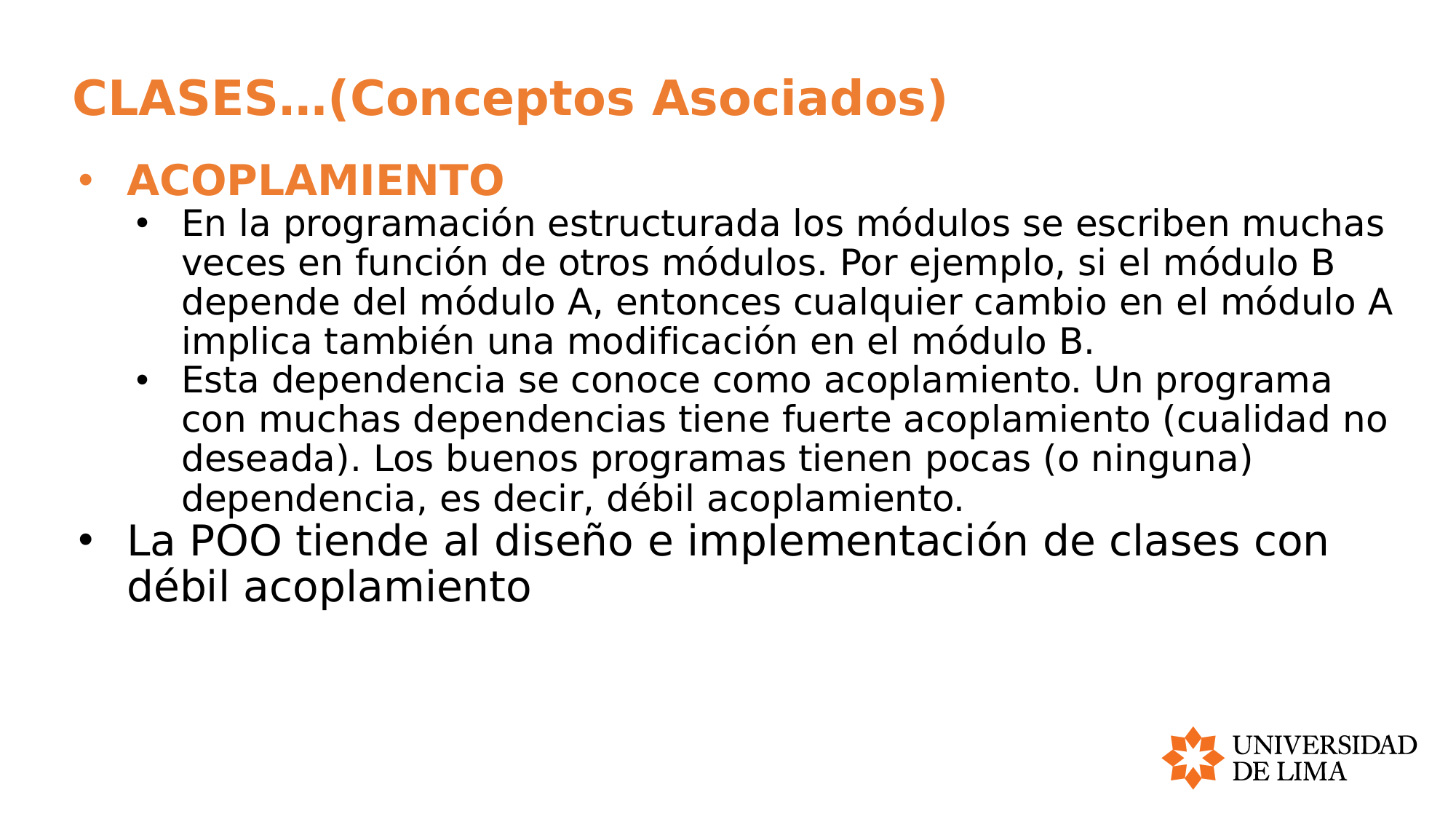

# CLASES…(Conceptos Asociados)
ACOPLAMIENTO
En la programación estructurada los módulos se escriben muchas veces en función de otros módulos. Por ejemplo, si el módulo B depende del módulo A, entonces cualquier cambio en el módulo A implica también una modificación en el módulo B.
Esta dependencia se conoce como acoplamiento. Un programa con muchas dependencias tiene fuerte acoplamiento (cualidad no deseada). Los buenos programas tienen pocas (o ninguna) dependencia, es decir, débil acoplamiento.
La POO tiende al diseño e implementación de clases con débil acoplamiento